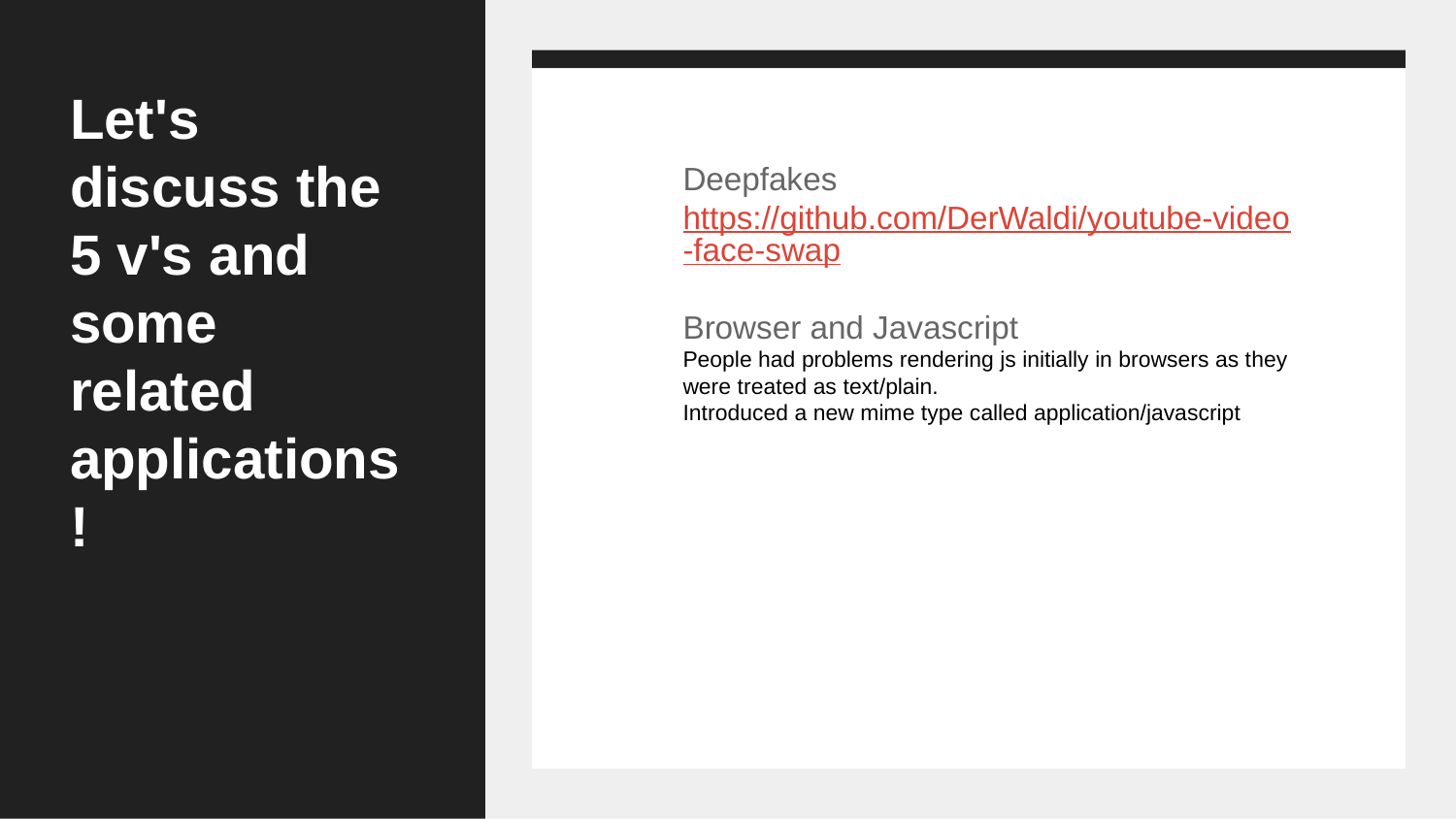

# Let's discuss the 5 v's and some related applications!
Deepfakes https://github.com/DerWaldi/youtube-video-face-swap

Browser and Javascript
People had problems rendering js initially in browsers as they were treated as text/plain.
Introduced a new mime type called application/javascript